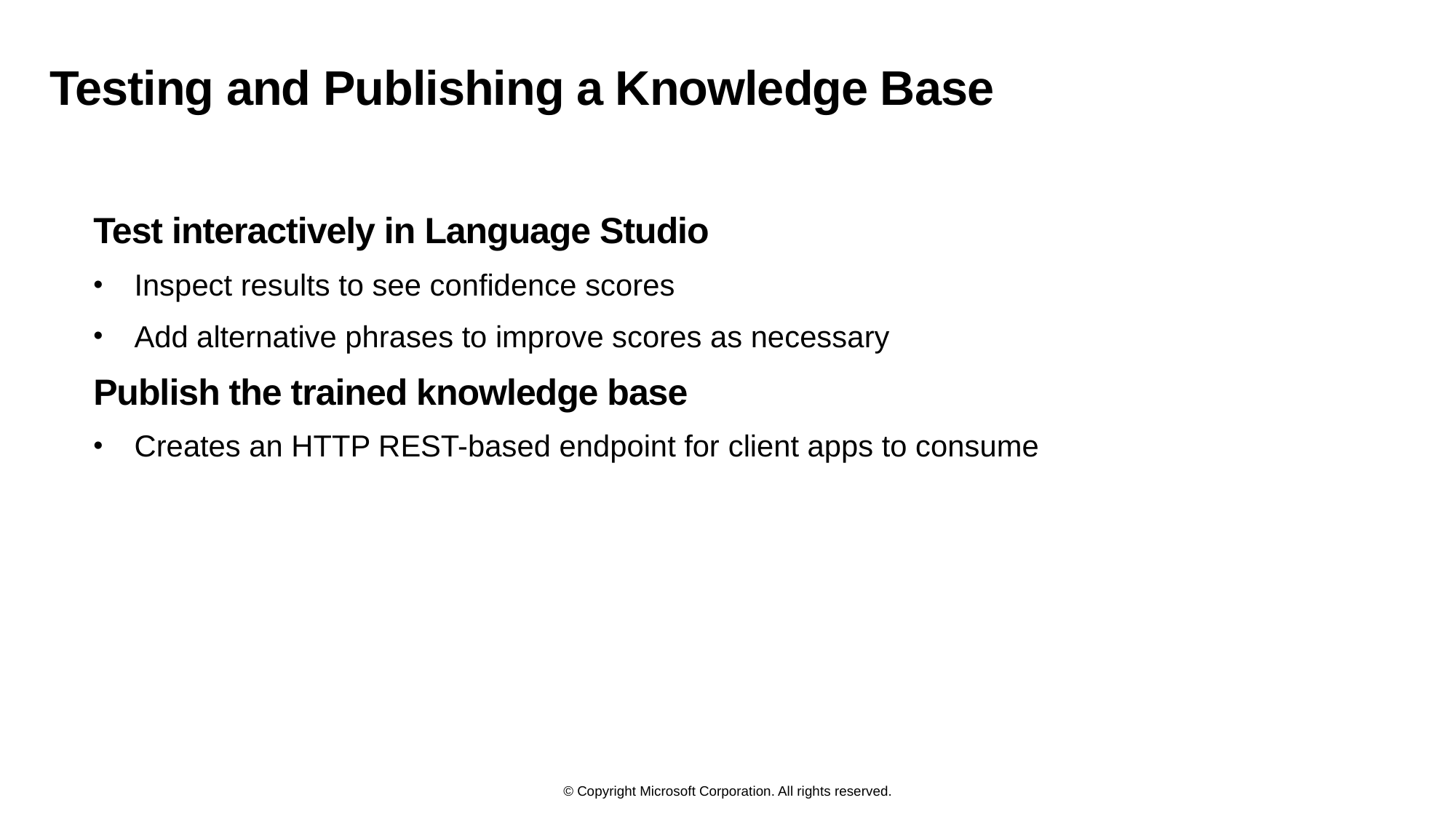

# Testing and Publishing a Knowledge Base
Test interactively in Language Studio
Inspect results to see confidence scores
Add alternative phrases to improve scores as necessary
Publish the trained knowledge base
Creates an HTTP REST-based endpoint for client apps to consume